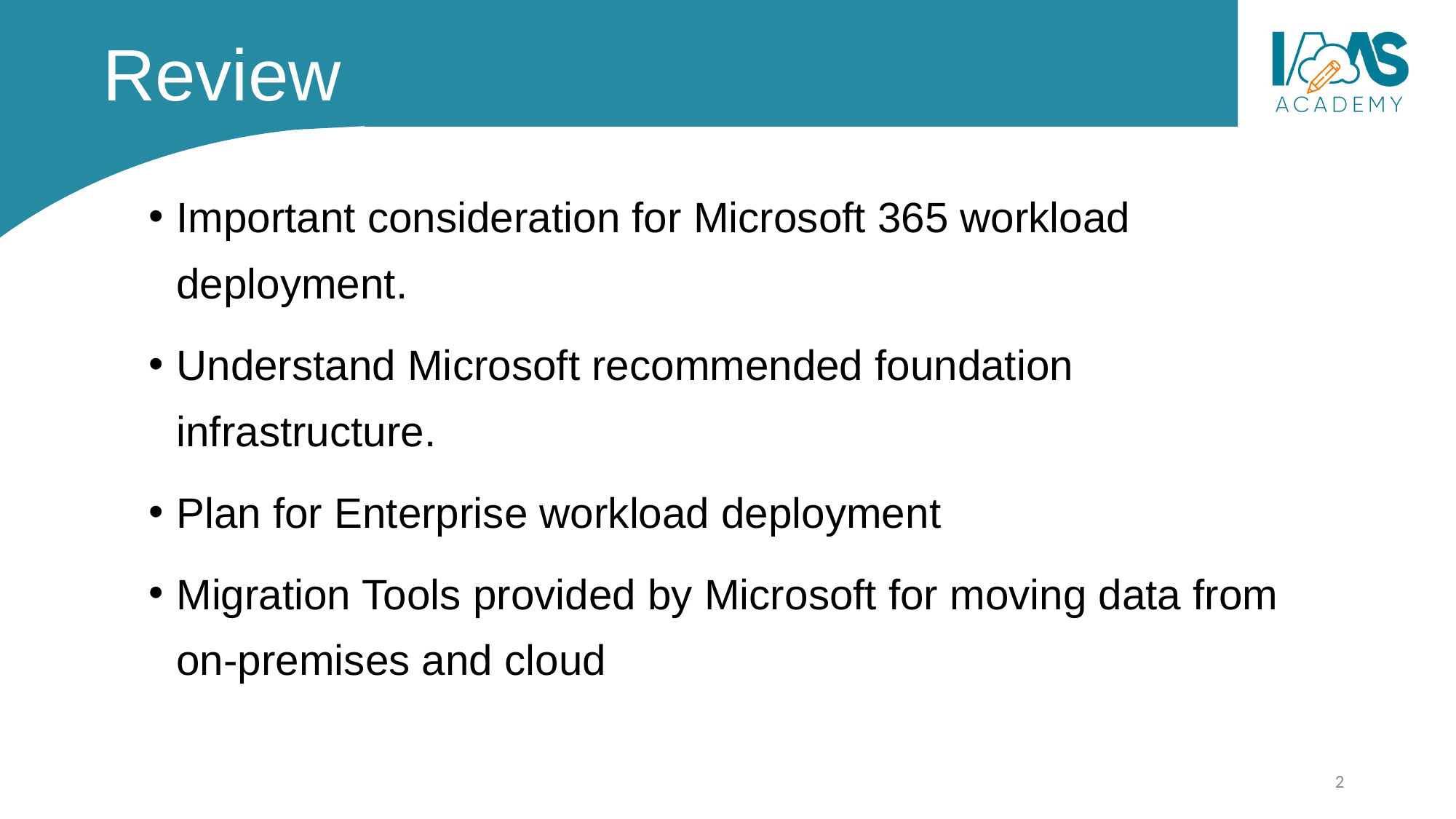

# Review
Important consideration for Microsoft 365 workload deployment.
Understand Microsoft recommended foundation infrastructure.
Plan for Enterprise workload deployment
Migration Tools provided by Microsoft for moving data from on-premises and cloud
2